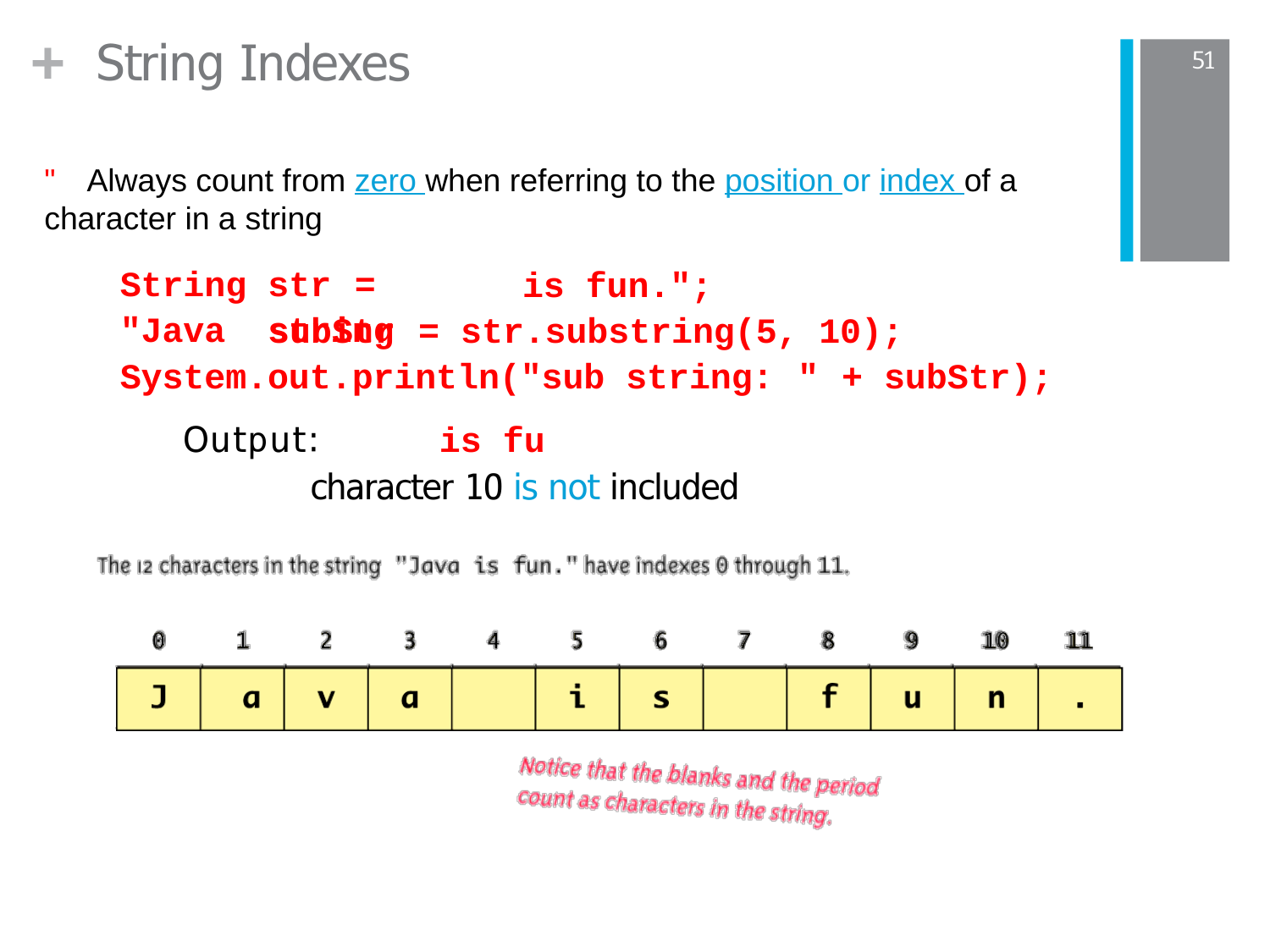

# String Indexes
+

51
" Always count from zero when referring to the position or index of a character in a string
String str	=	"Java  string
is fun.";
subStr	=	str.substring(5, 10);
System.out.println("sub string:
Output:	is fu
character 10 is not included
"	+	subStr);